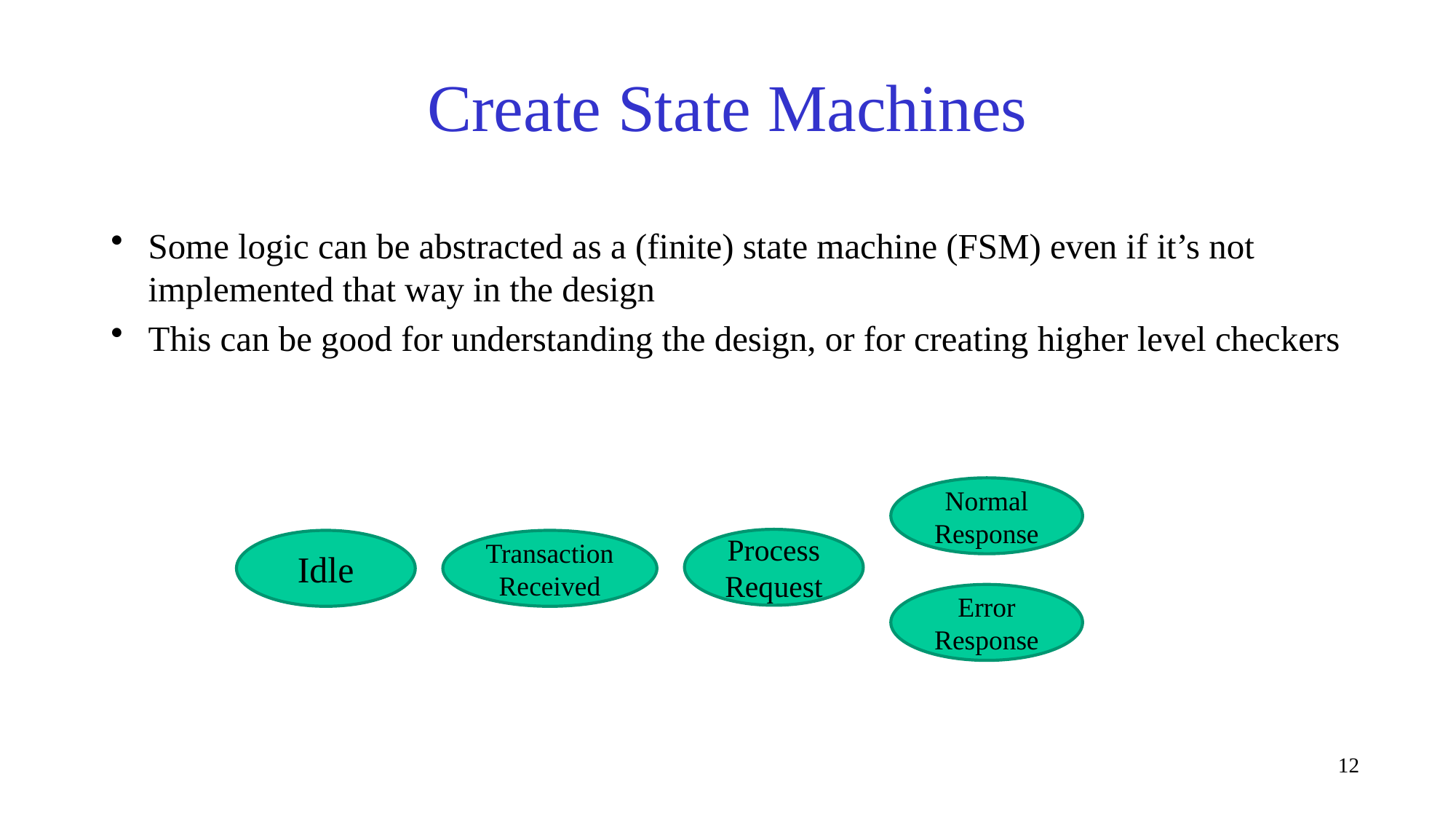

# Create State Machines
Some logic can be abstracted as a (finite) state machine (FSM) even if it’s not implemented that way in the design
This can be good for understanding the design, or for creating higher level checkers
Normal Response
Process Request
Idle
Transaction Received
Error Response